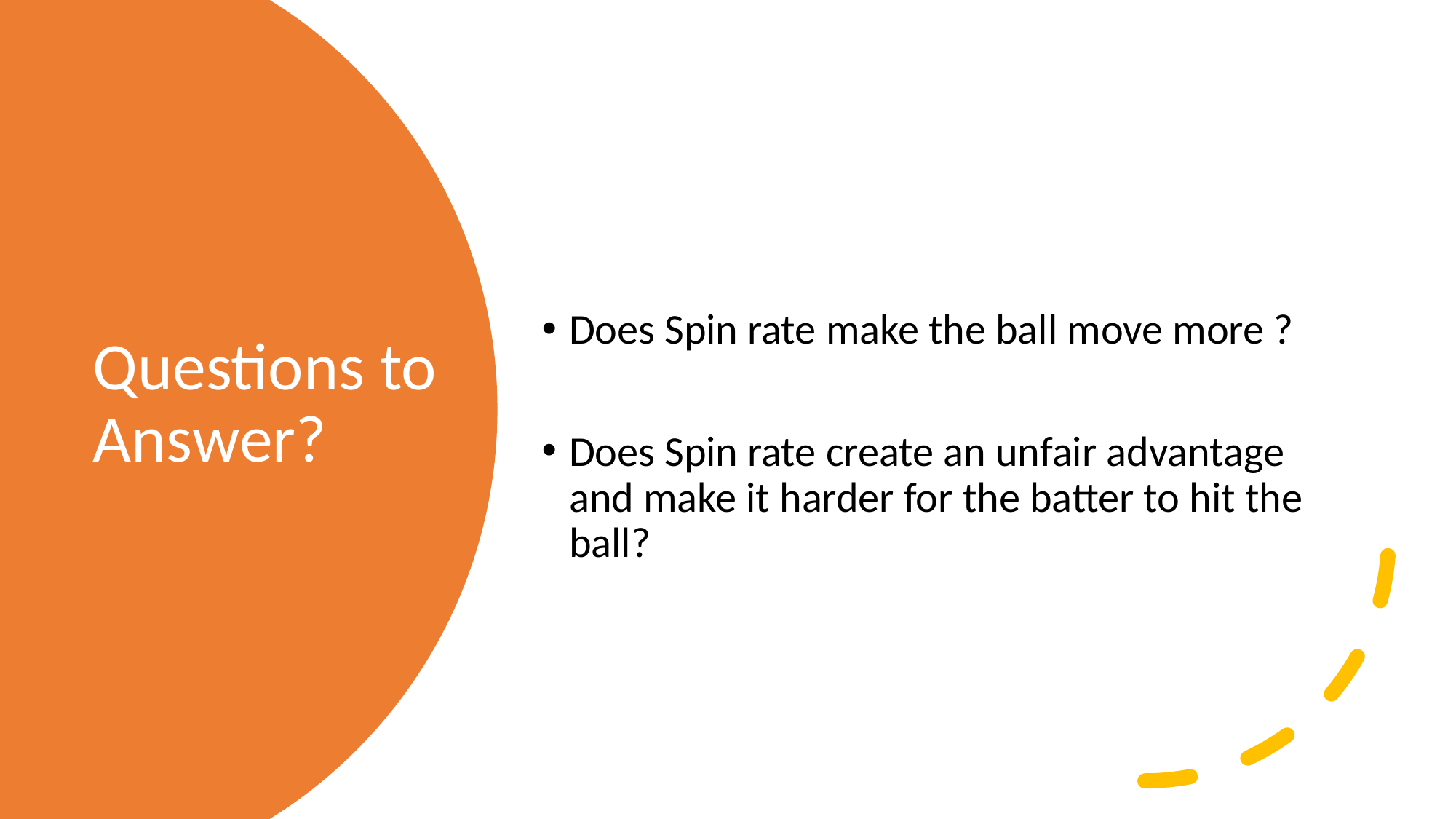

Does Spin rate make the ball move more ?

Does Spin rate create an unfair advantage and make it harder for the batter to hit the ball?
# Questions to Answer?